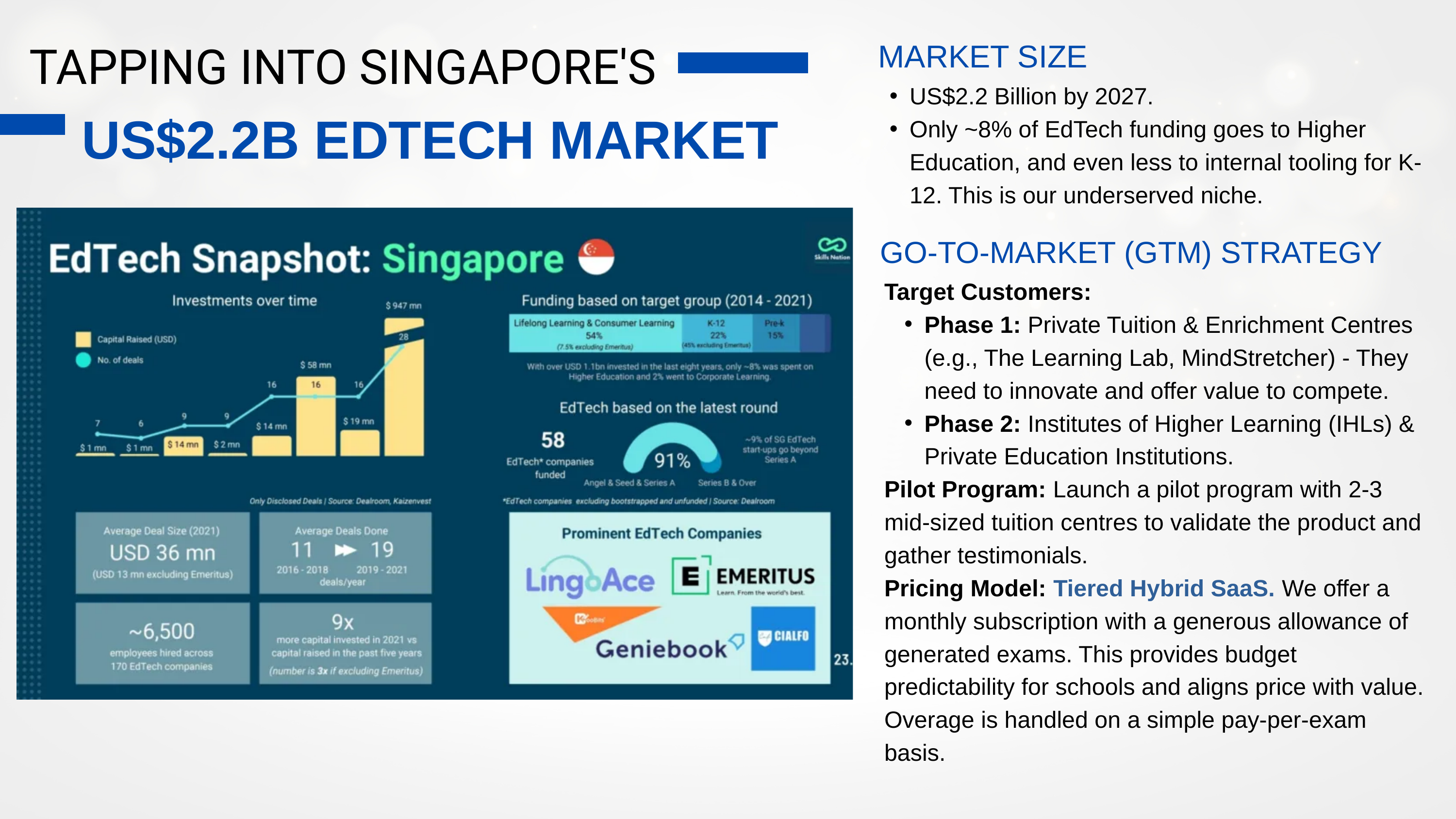

TAPPING INTO SINGAPORE'S
MARKET SIZE

US$2.2 Billion by 2027.
Only ~8% of EdTech funding goes to Higher Education, and even less to internal tooling for K-12. This is our underserved niche.
US$2.2B EDTECH MARKET

GO-TO-MARKET (GTM) STRATEGY
Target Customers:
Phase 1: Private Tuition & Enrichment Centres (e.g., The Learning Lab, MindStretcher) - They need to innovate and offer value to compete.
Phase 2: Institutes of Higher Learning (IHLs) & Private Education Institutions.
Pilot Program: Launch a pilot program with 2-3 mid-sized tuition centres to validate the product and gather testimonials.
Pricing Model: Tiered Hybrid SaaS. We offer a monthly subscription with a generous allowance of generated exams. This provides budget predictability for schools and aligns price with value. Overage is handled on a simple pay-per-exam basis.